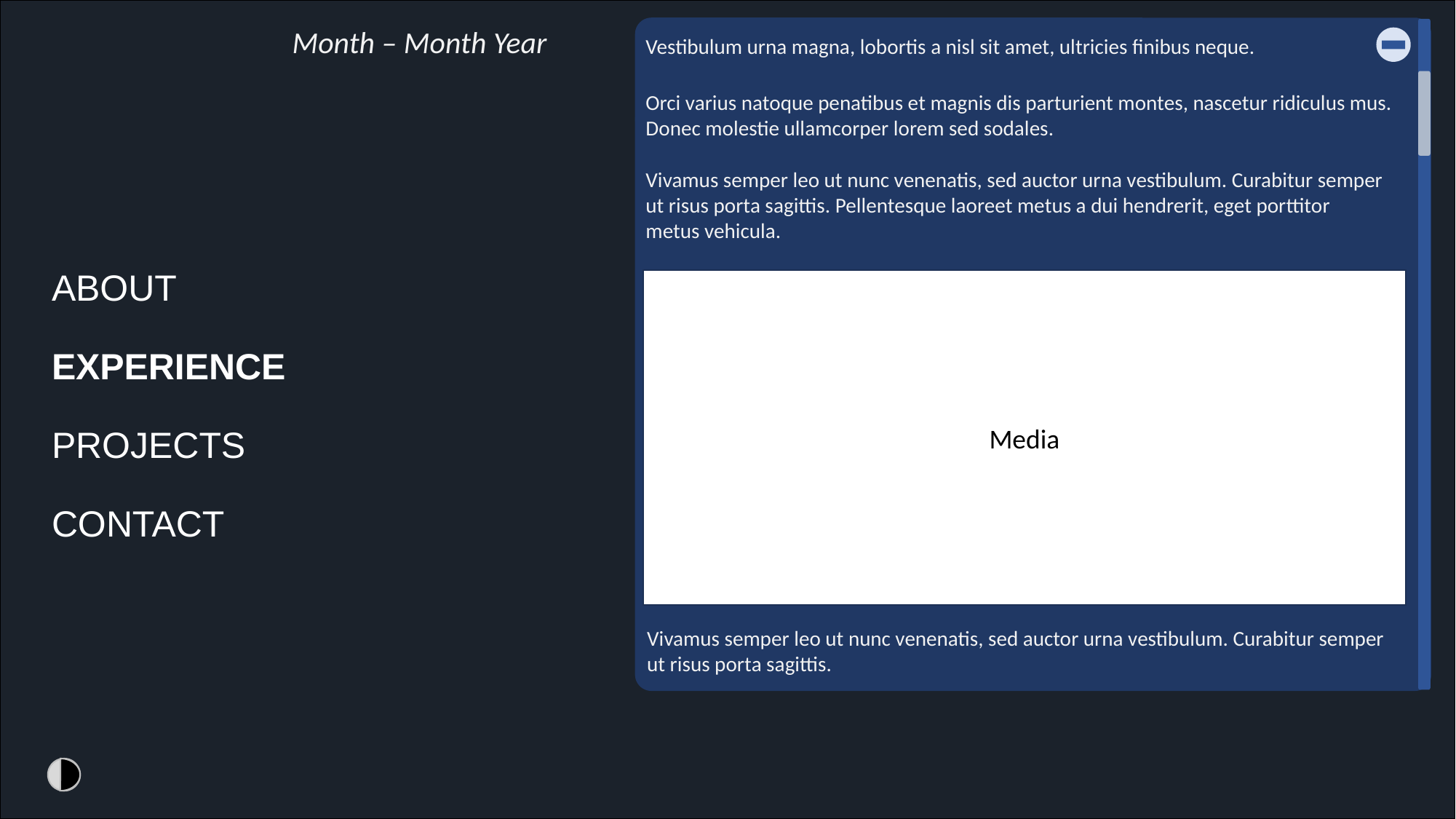

Position @ Employer
Month – Month Year

Vestibulum urna magna, lobortis a nisl sit amet, ultricies finibus neque.
Orci varius natoque penatibus et magnis dis parturient montes, nascetur ridiculus mus. Donec molestie ullamcorper lorem sed sodales.
Vivamus semper leo ut nunc venenatis, sed auctor urna vestibulum. Curabitur semper ut risus porta sagittis. Pellentesque laoreet metus a dui hendrerit, eget porttitor metus vehicula.
Media
Vivamus semper leo ut nunc venenatis, sed auctor urna vestibulum. Curabitur semper ut risus porta sagittis.

Skill
Skill
Skill
Skill
Skill
ABOUT
EXPERIENCE
PROJECTS
CONTACT